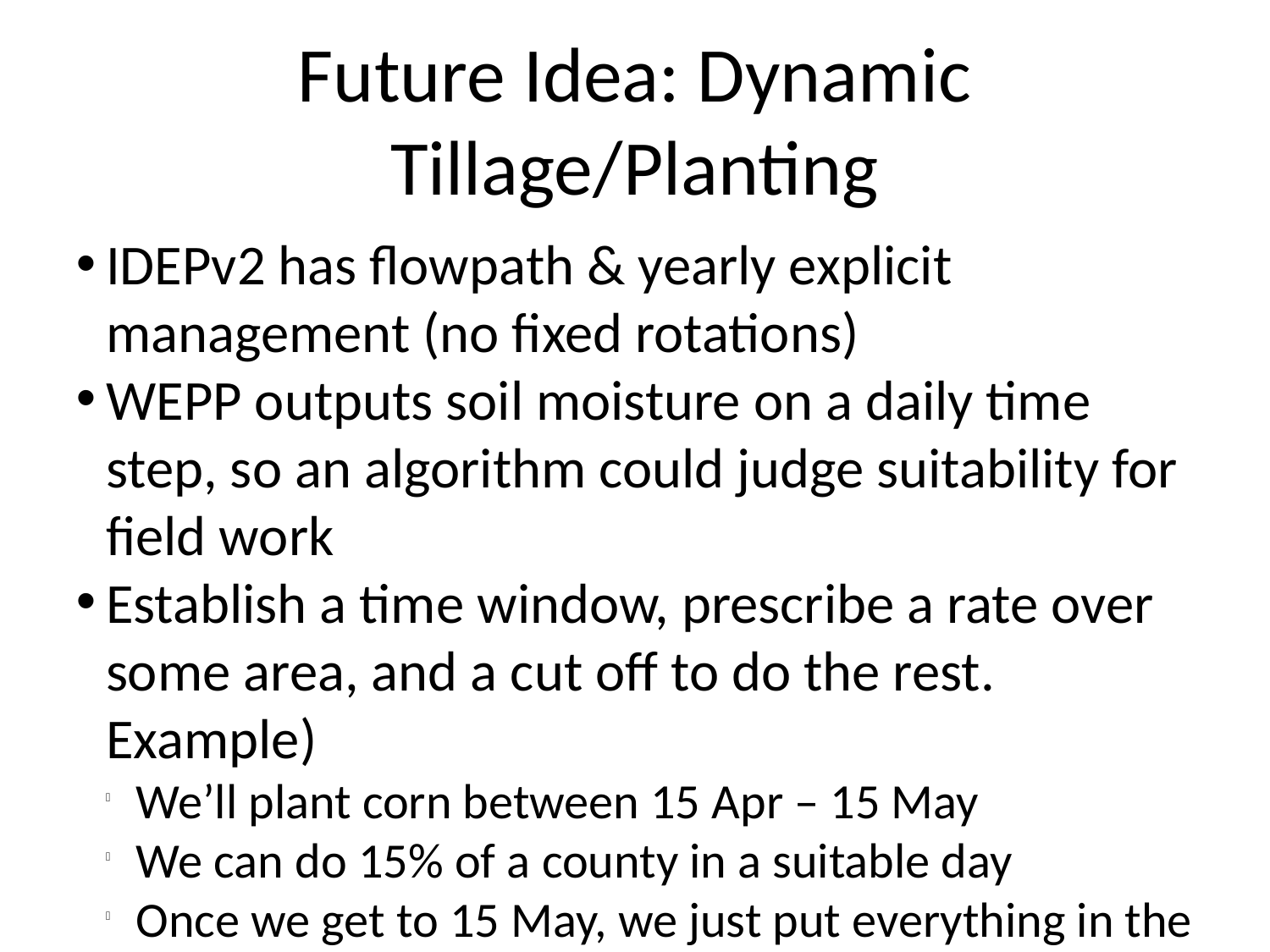

Future Idea: Dynamic Tillage/Planting
IDEPv2 has flowpath & yearly explicit management (no fixed rotations)
WEPP outputs soil moisture on a daily time step, so an algorithm could judge suitability for field work
Establish a time window, prescribe a rate over some area, and a cut off to do the rest. Example)
We’ll plant corn between 15 Apr – 15 May
We can do 15% of a county in a suitable day
Once we get to 15 May, we just put everything in the ground unplanted up till then
Would be interesting to retrospectively test this against NASS